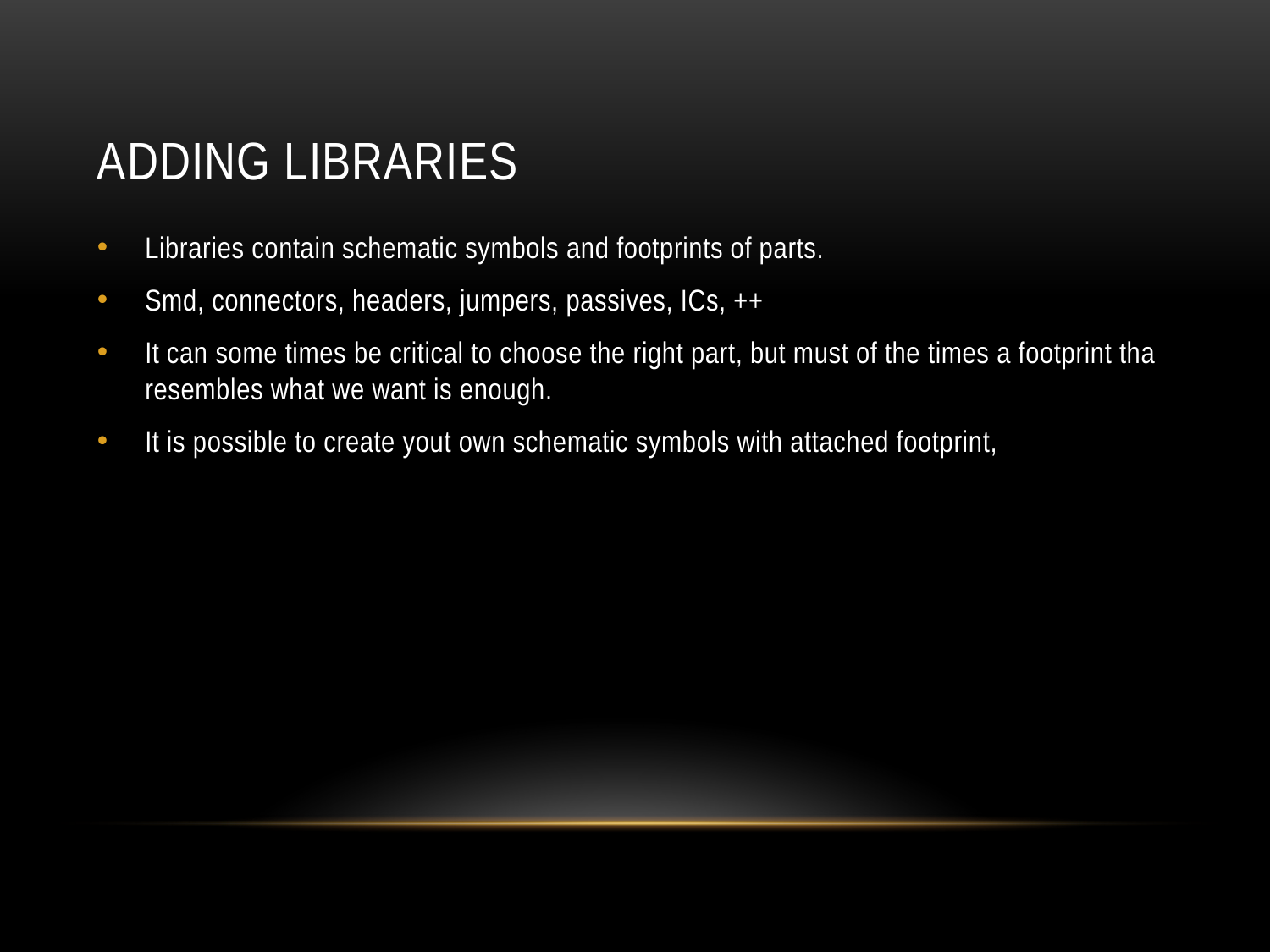

# Adding libraries
Libraries contain schematic symbols and footprints of parts.
Smd, connectors, headers, jumpers, passives, ICs, ++
It can some times be critical to choose the right part, but must of the times a footprint tha resembles what we want is enough.
It is possible to create yout own schematic symbols with attached footprint,